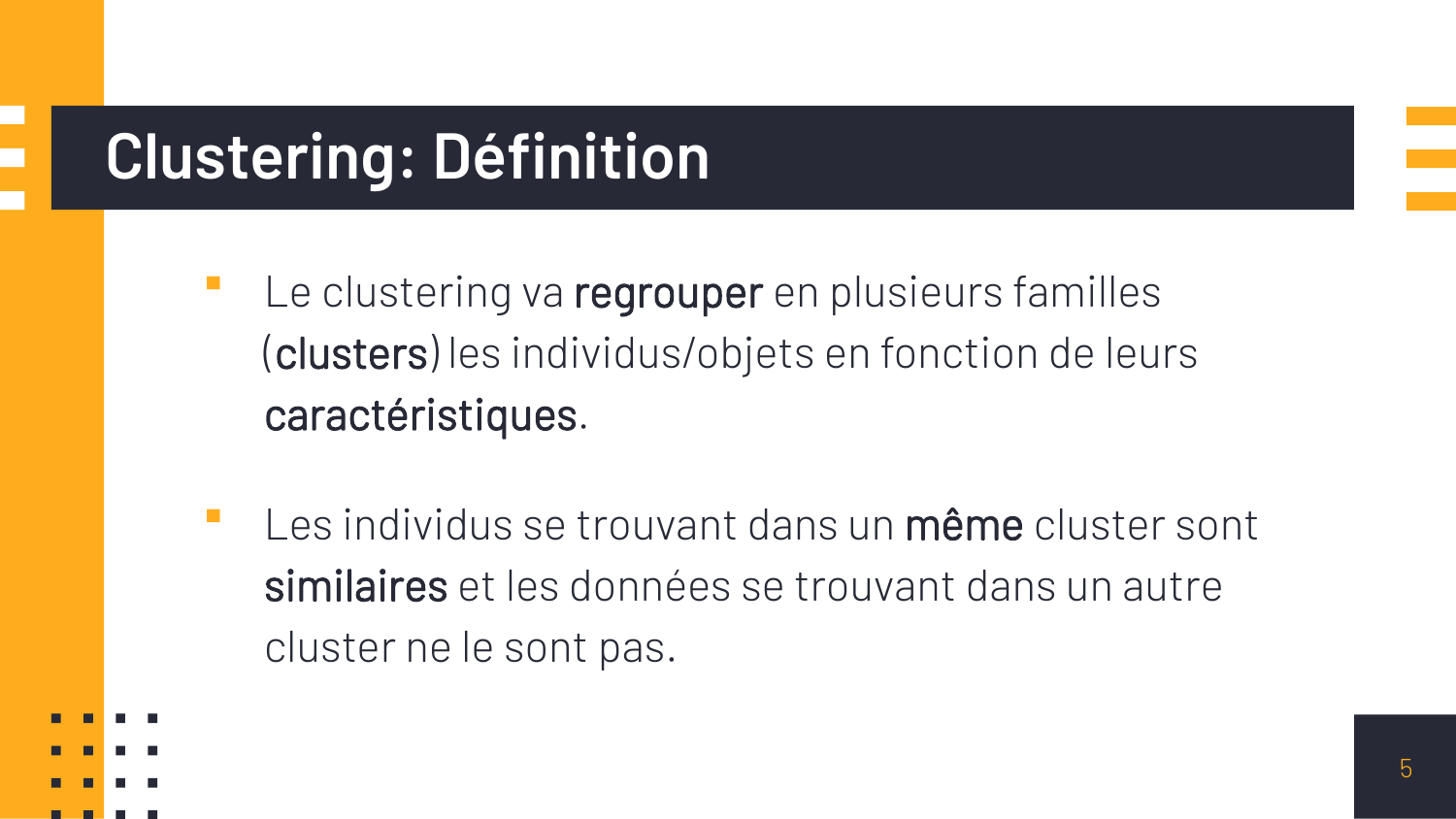

# Clustering: Définition
Le clustering va regrouper en plusieurs familles (clusters) les individus/objets en fonction de leurs caractéristiques.
Les individus se trouvant dans un même cluster sont similaires et les données se trouvant dans un autre cluster ne le sont pas.
5